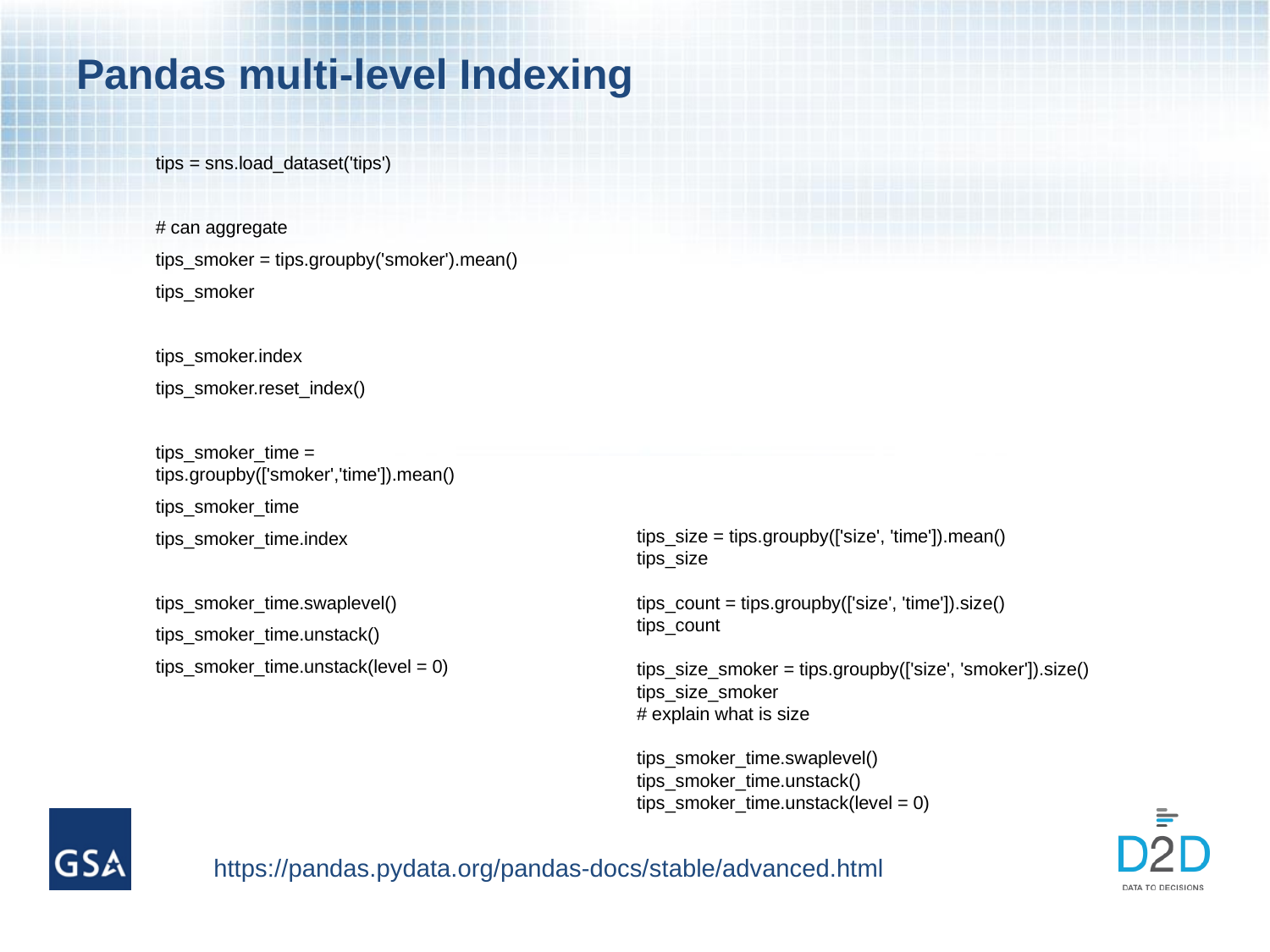

# Pandas multi-level Indexing
tips = sns.load_dataset('tips')

# can aggregate
tips_smoker = tips.groupby('smoker').mean()
tips_smoker

tips_smoker.index
tips_smoker.reset_index()

tips_smoker_time = tips.groupby(['smoker','time']).mean()
tips_smoker_time
tips_smoker_time.index

tips_smoker_time.swaplevel()
tips_smoker_time.unstack()
tips_smoker_time.unstack(level = 0)

tips_size = tips.groupby(['size', 'time']).mean()
tips_size

tips_count = tips.groupby(['size', 'time']).size()
tips_count

tips_size_smoker = tips.groupby(['size', 'smoker']).size()
tips_size_smoker
# explain what is size

tips_smoker_time.swaplevel()
tips_smoker_time.unstack()
tips_smoker_time.unstack(level = 0)
https://pandas.pydata.org/pandas-docs/stable/advanced.html